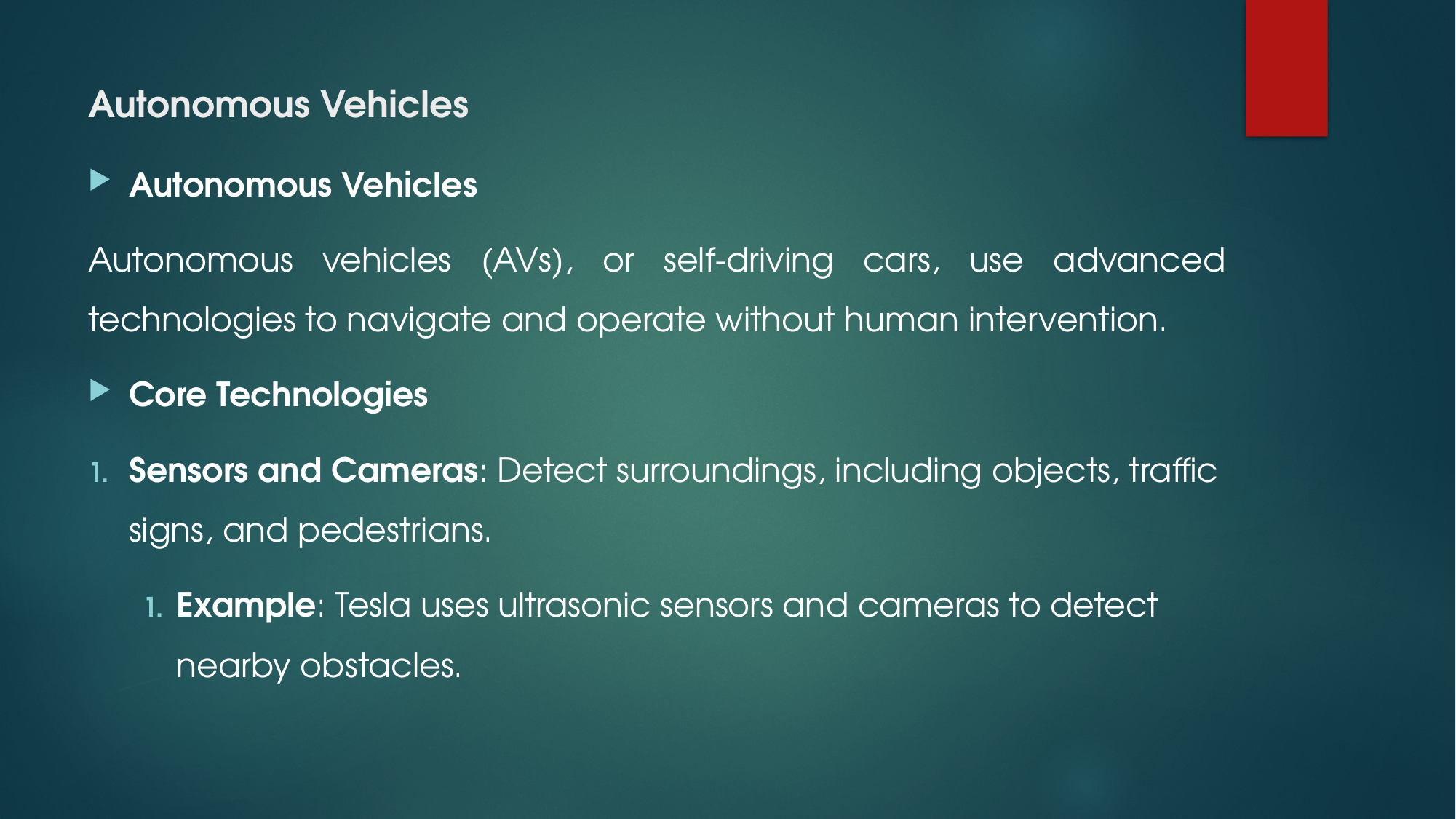

# Autonomous Vehicles
Autonomous Vehicles
Autonomous vehicles (AVs), or self-driving cars, use advanced technologies to navigate and operate without human intervention.
Core Technologies
Sensors and Cameras: Detect surroundings, including objects, traffic signs, and pedestrians.
Example: Tesla uses ultrasonic sensors and cameras to detect nearby obstacles.